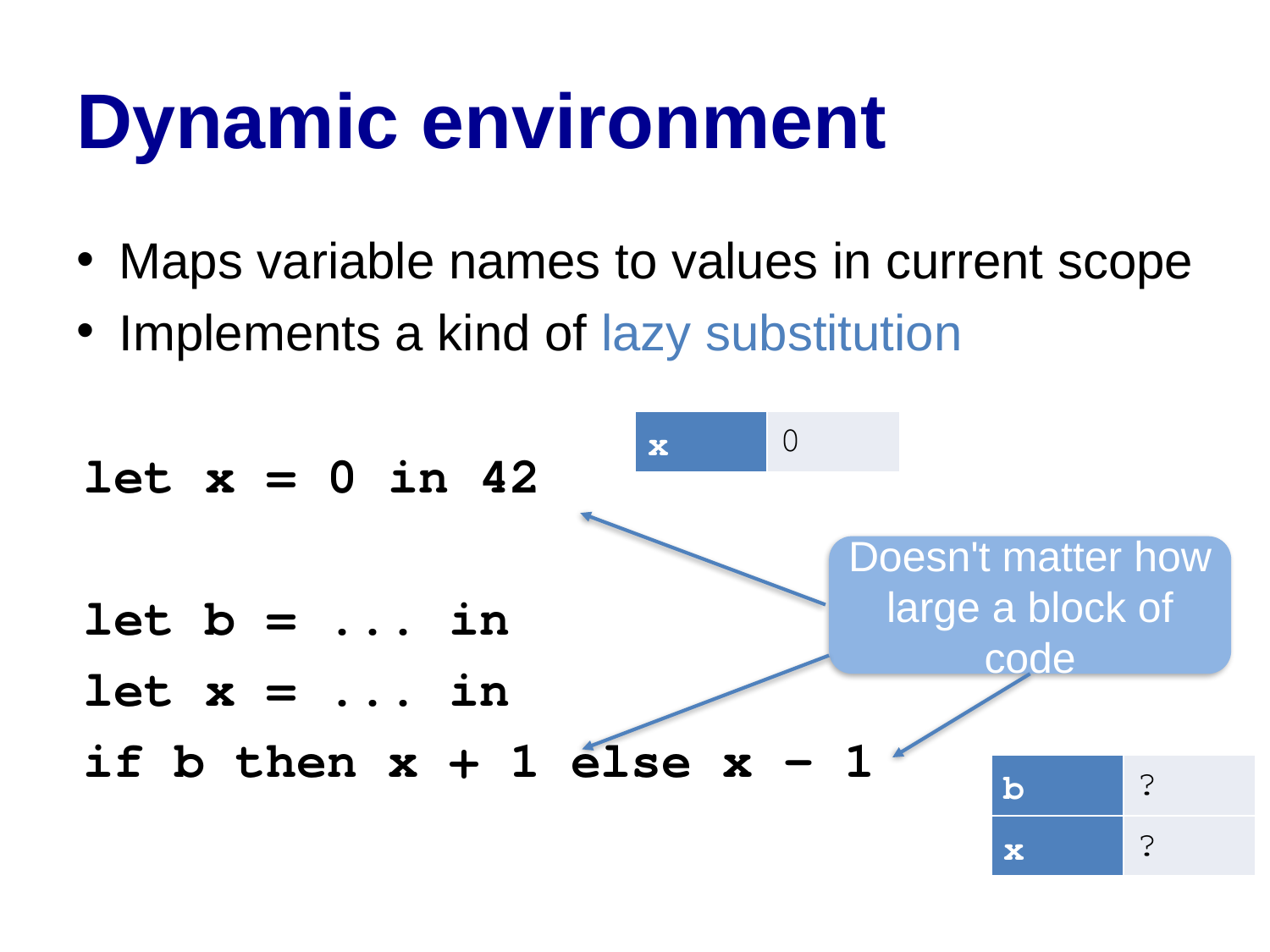

# Dynamic environment
Maps variable names to values in current scope
Implements a kind of lazy substitution

let x = 0 in 42

let b = ... in
let x = ... in
if b then x + 1 else x - 1

| x | 0 |
| --- | --- |
Doesn't matter how large a block of code
| b | ? |
| --- | --- |
| x | ? |